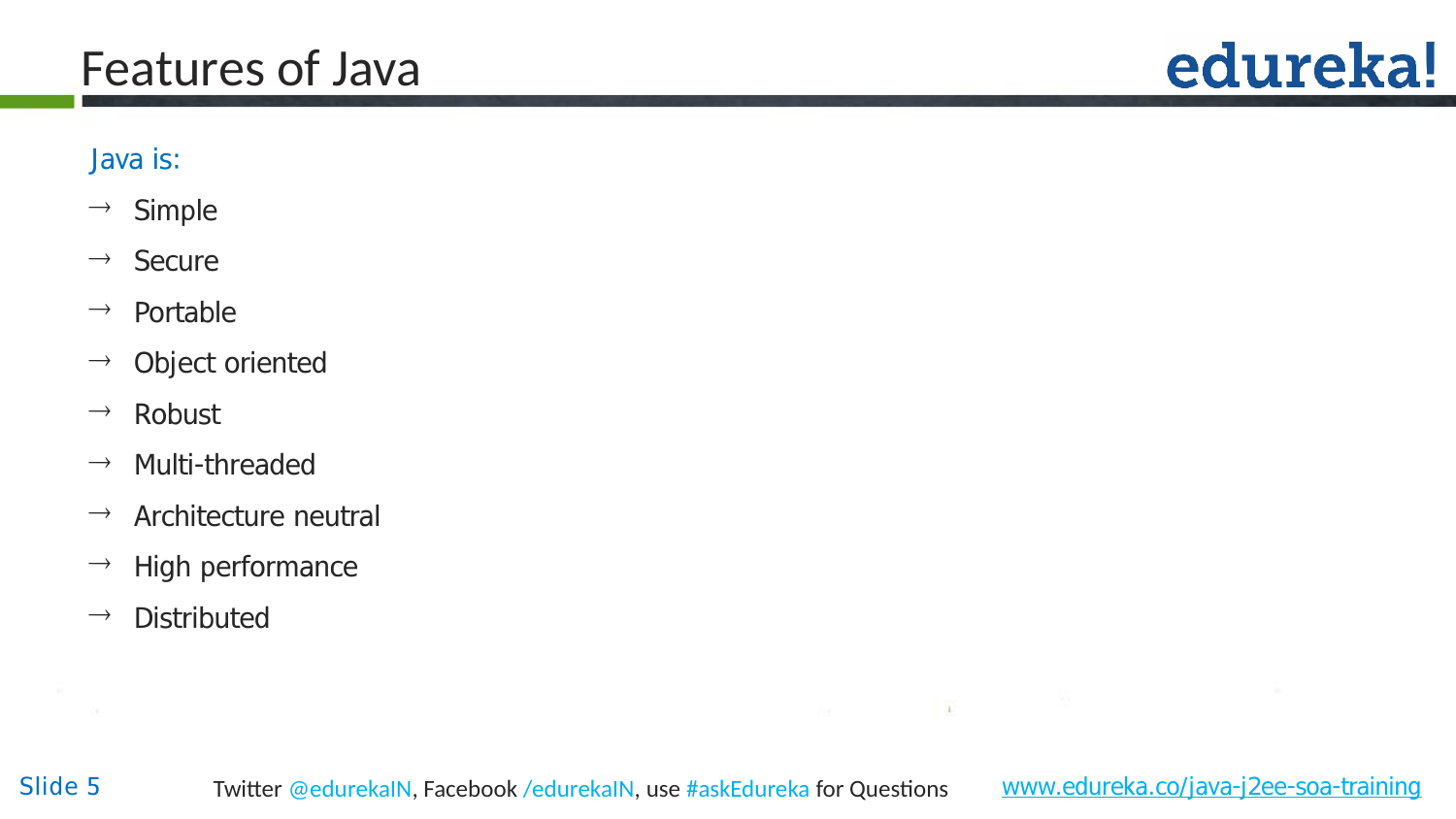

Features of Java
Java is:
Simple
Secure
Portable
Object oriented
Robust
Multi-threaded
Architecture neutral
High performance
Distributed